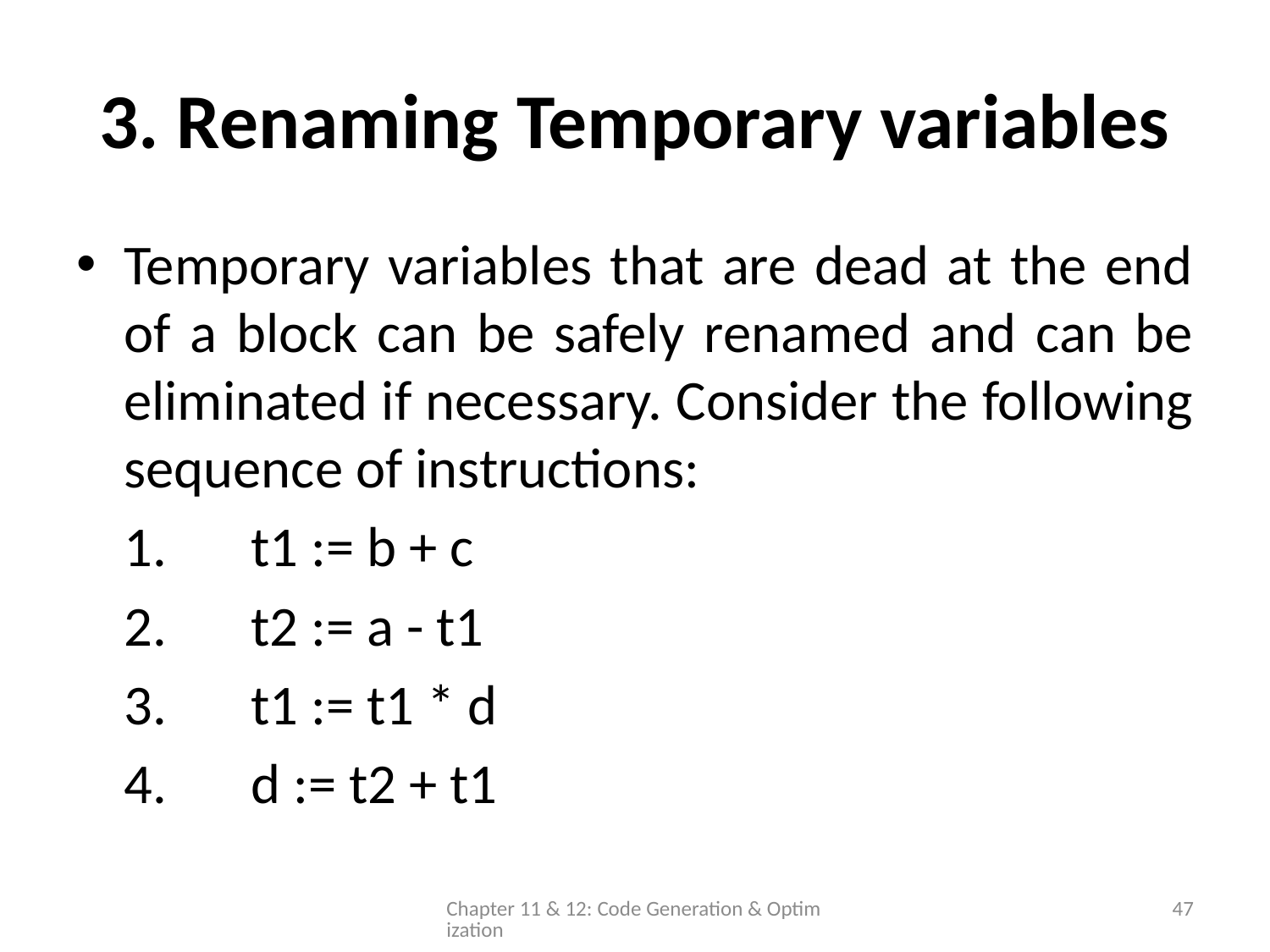

# 3. Renaming Temporary variables
Temporary variables that are dead at the end of a block can be safely renamed and can be eliminated if necessary. Consider the following sequence of instructions:
	1. 	t1 := b + c
	2. 	t2 := a - t1
	3. 	t1 := t1 * d
	4. 	d := t2 + t1
Chapter 11 & 12: Code Generation & Optimization
47